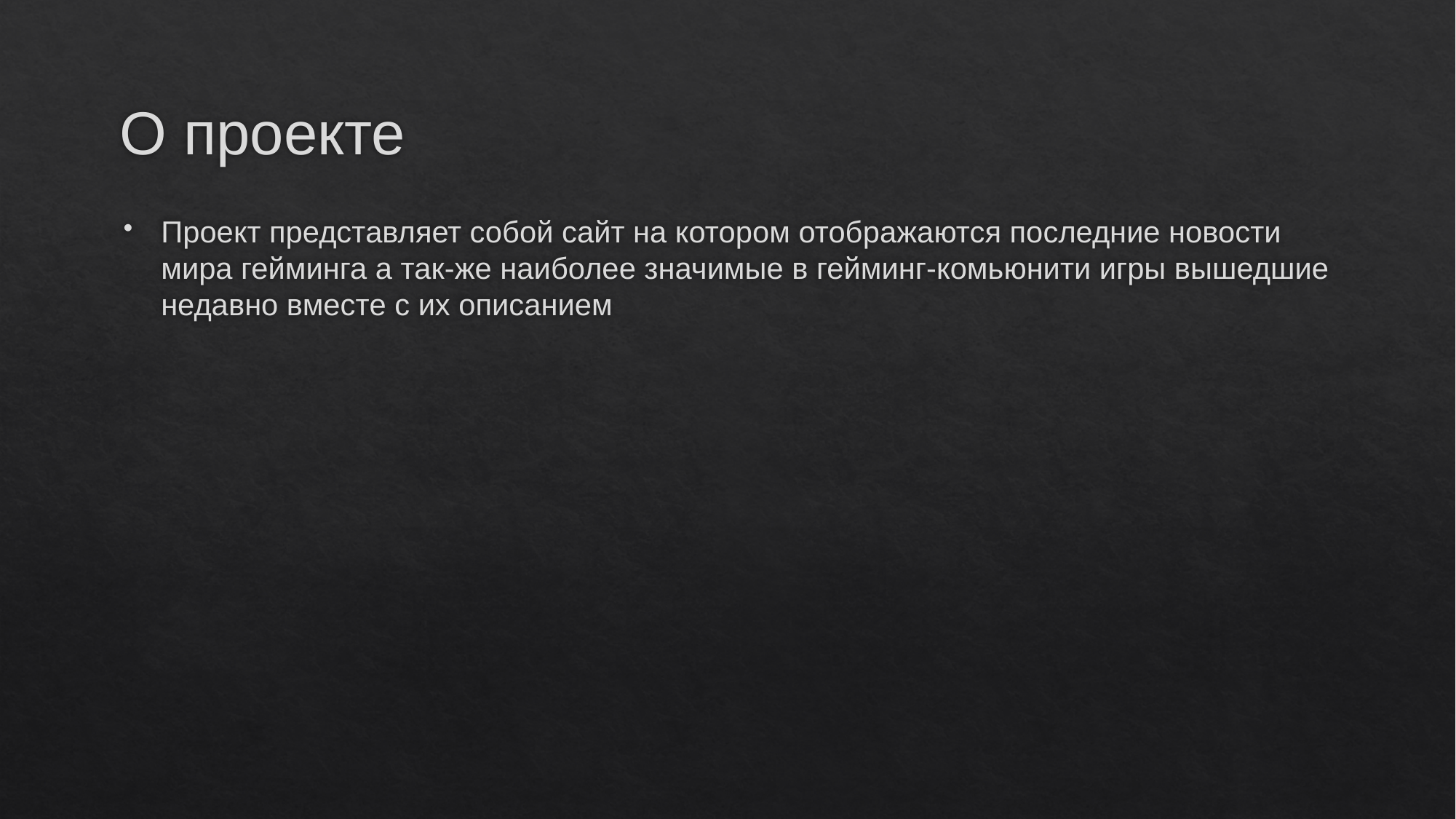

# О проекте
Проект представляет собой сайт на котором отображаются последние новости мира гейминга а так-же наиболее значимые в гейминг-комьюнити игры вышедшие недавно вместе с их описанием